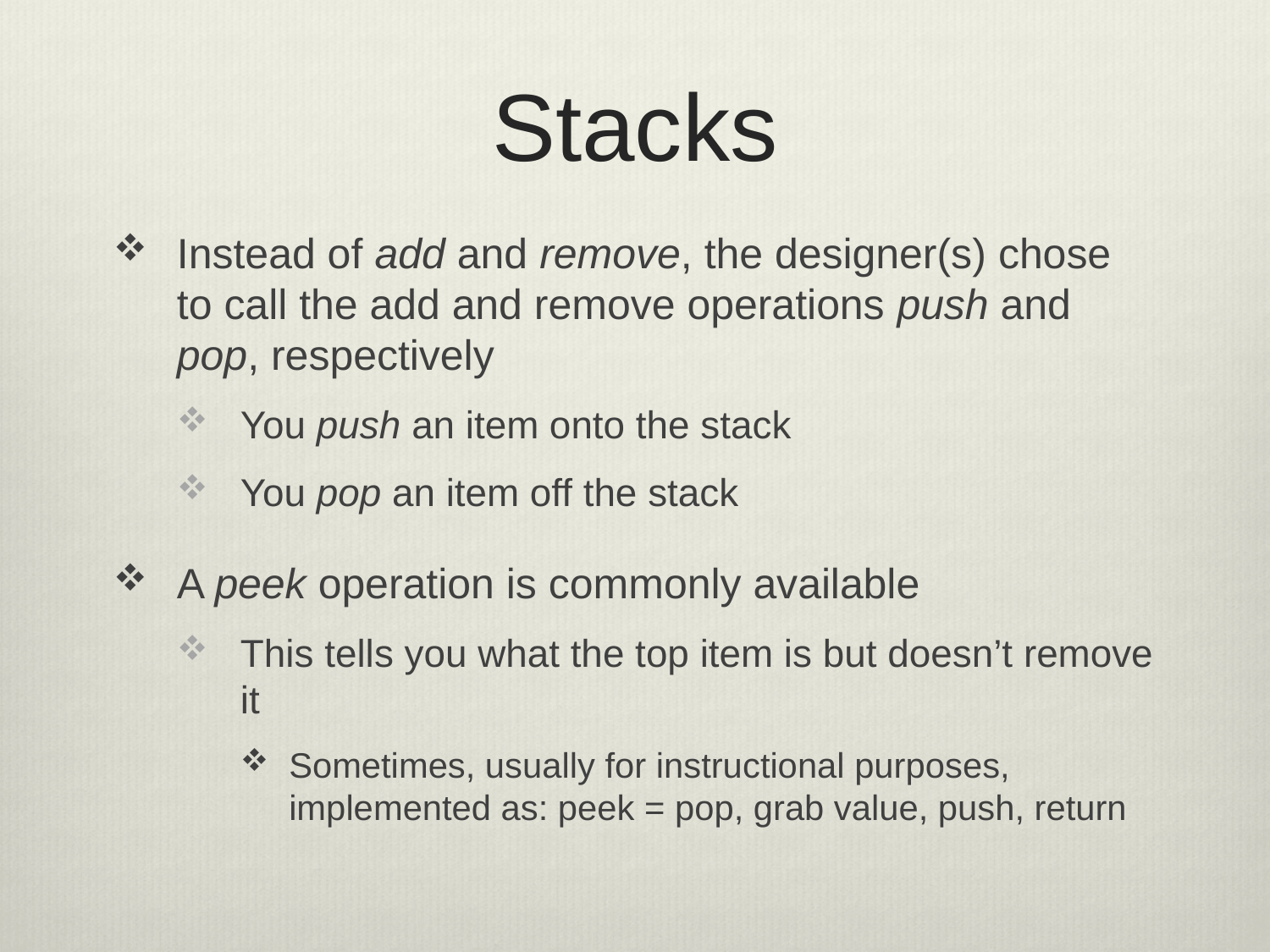

# Stacks
Instead of add and remove, the designer(s) chose to call the add and remove operations push and pop, respectively
You push an item onto the stack
You pop an item off the stack
A peek operation is commonly available
This tells you what the top item is but doesn’t remove it
Sometimes, usually for instructional purposes, implemented as: peek = pop, grab value, push, return